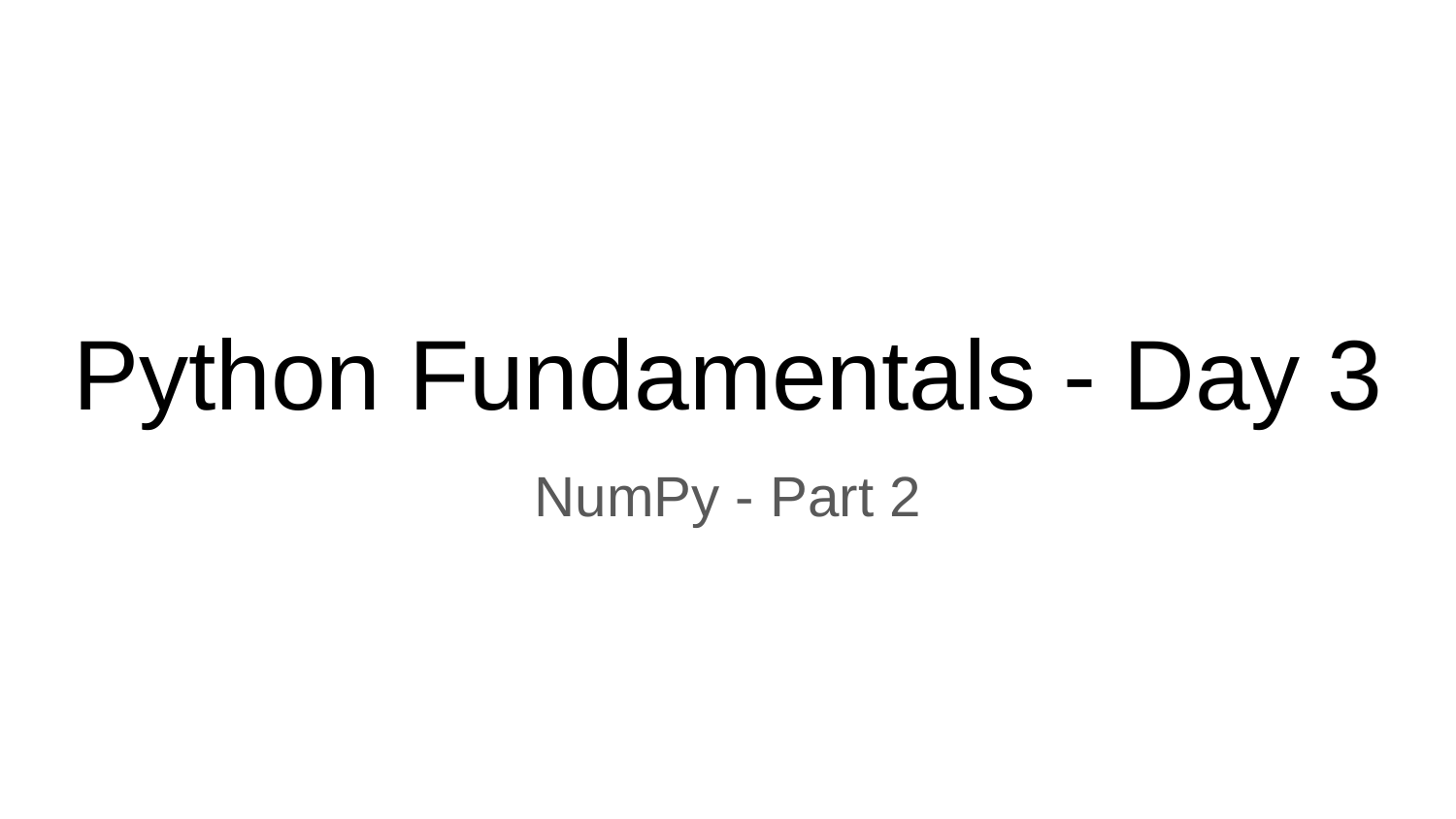

# Python Fundamentals - Day 3
NumPy - Part 2